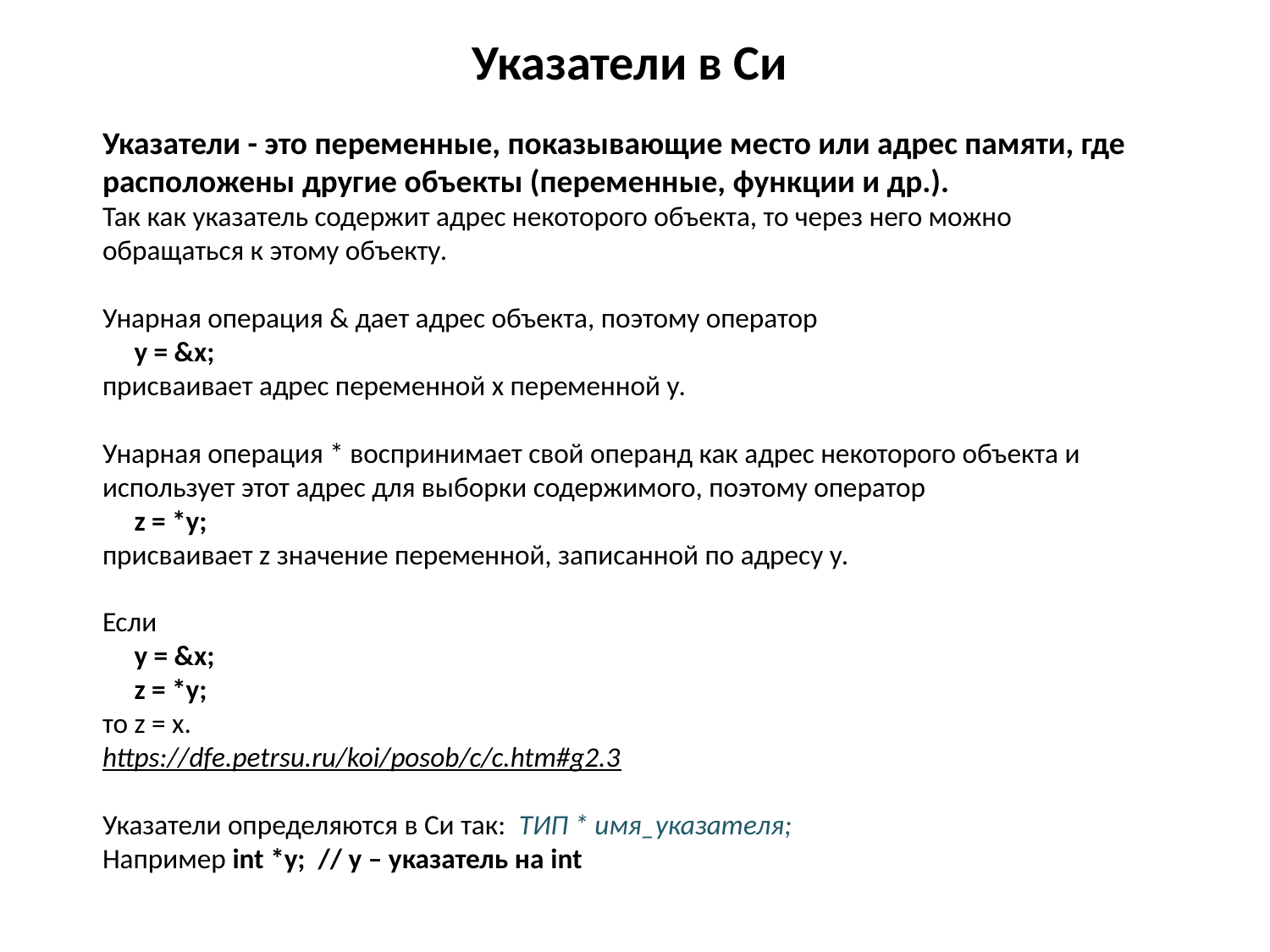

# Указатели в Си
Указатели - это переменные, показывающие место или адрес памяти, где расположены другие объекты (переменные, функции и др.).
Так как указатель содержит адрес некоторого объекта, то через него можно обращаться к этому объекту.

Унарная операция & дает адрес объекта, поэтому оператор
     у = &х;
присваивает адрес переменной х переменной у.

Унарная операция * воспринимает свой операнд как адрес некоторого объекта и использует этот адрес для выборки содержимого, поэтому оператор
     z = *y;
присваивает z значение переменной, записанной по адресу у.

Если
     y = &x;
     z = *у;
то z = x.
https://dfe.petrsu.ru/koi/posob/c/c.htm#g2.3

Указатели определяются в Си так:  ТИП * имя_указателя;
Например int *y;  // y – указатель на int